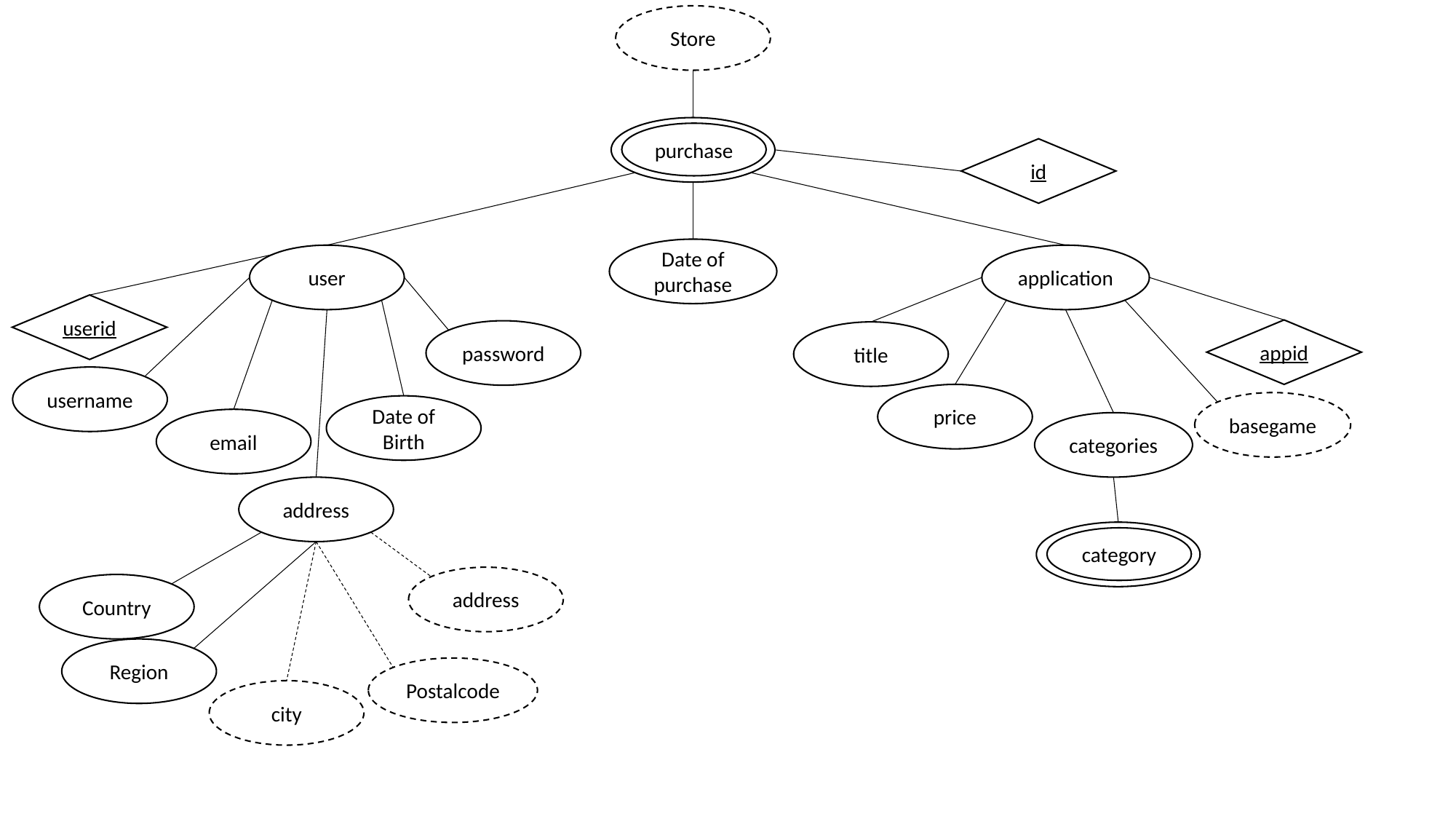

Store

purchase
id
Date of purchase
user
application
userid
appid
password
title
username
price
basegame
Date of Birth
email
categories
address

category
address
Country
Region
Postalcode
city